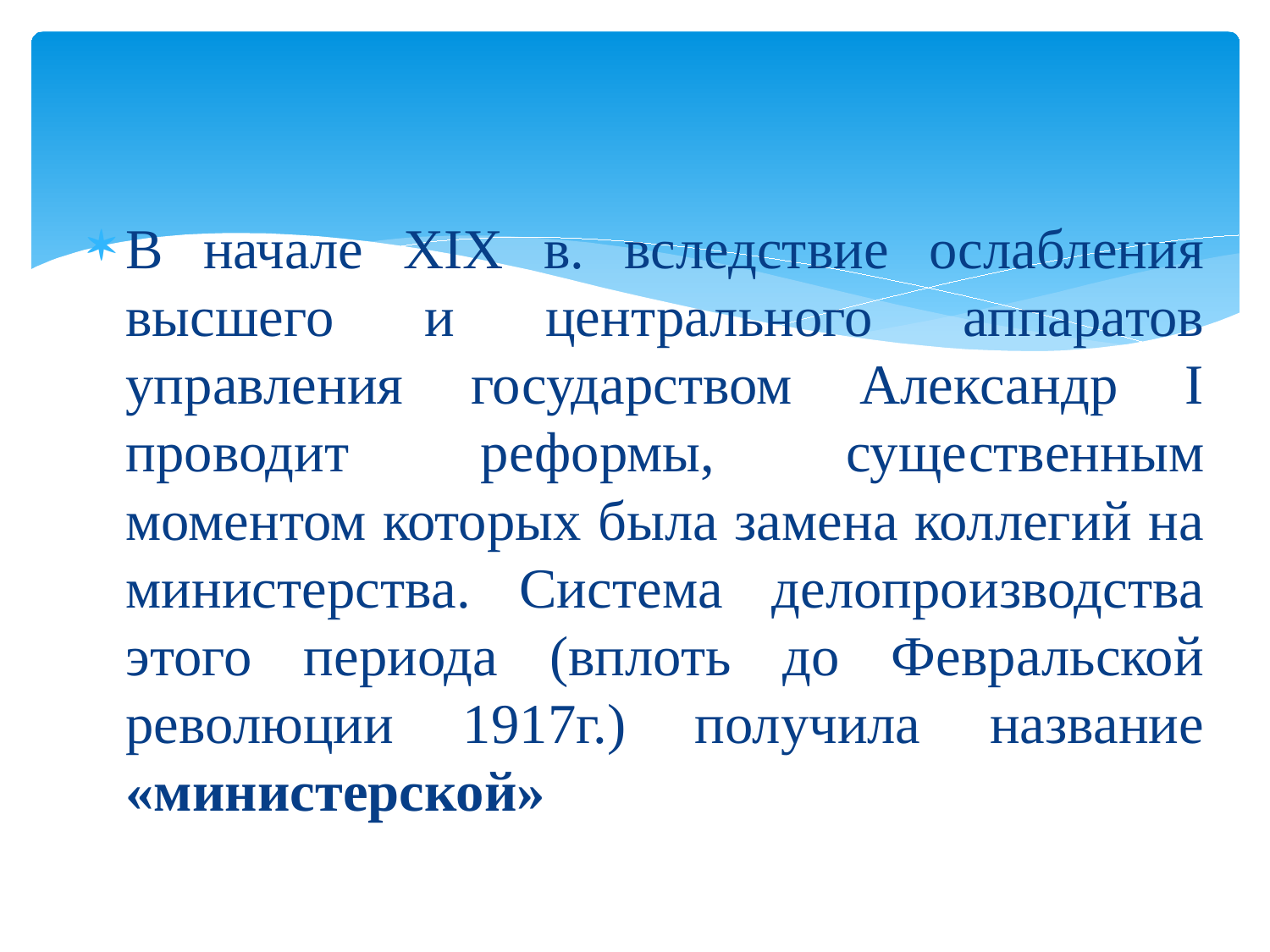

В начале XIX в. вследствие ослабления высшего и центрального аппаратов управления государством Александр I проводит реформы, существенным моментом которых была замена коллегий на министерства. Система делопроизводства этого периода (вплоть до Февральской революции 1917г.) получила название «министерской»